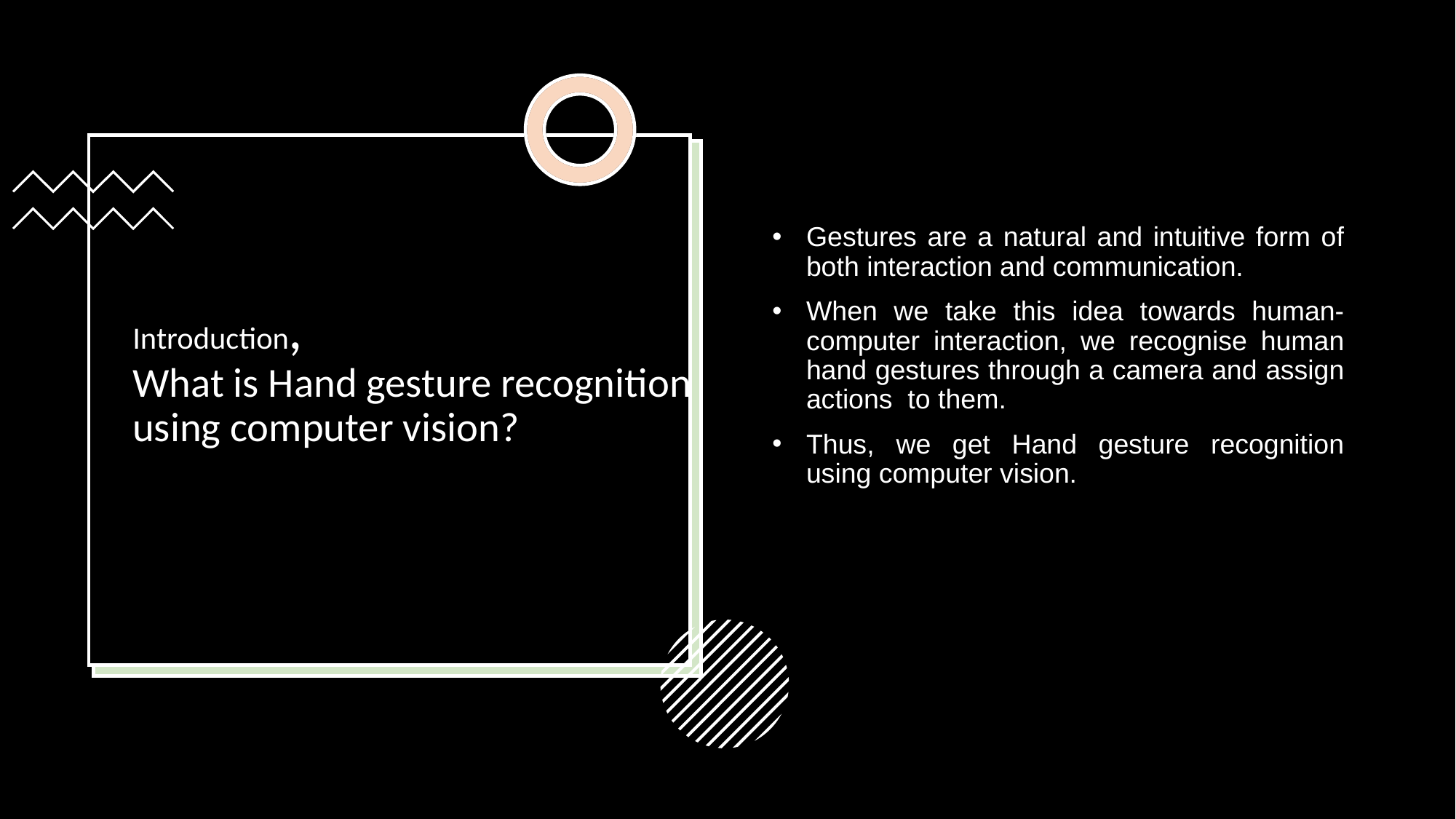

Gestures are a natural and intuitive form of both interaction and communication.
When we take this idea towards human-computer interaction, we recognise human hand gestures through a camera and assign actions  to them.
Thus, we get Hand gesture recognition using computer vision.

# Introduction, What is Hand gesture recognition using computer vision?